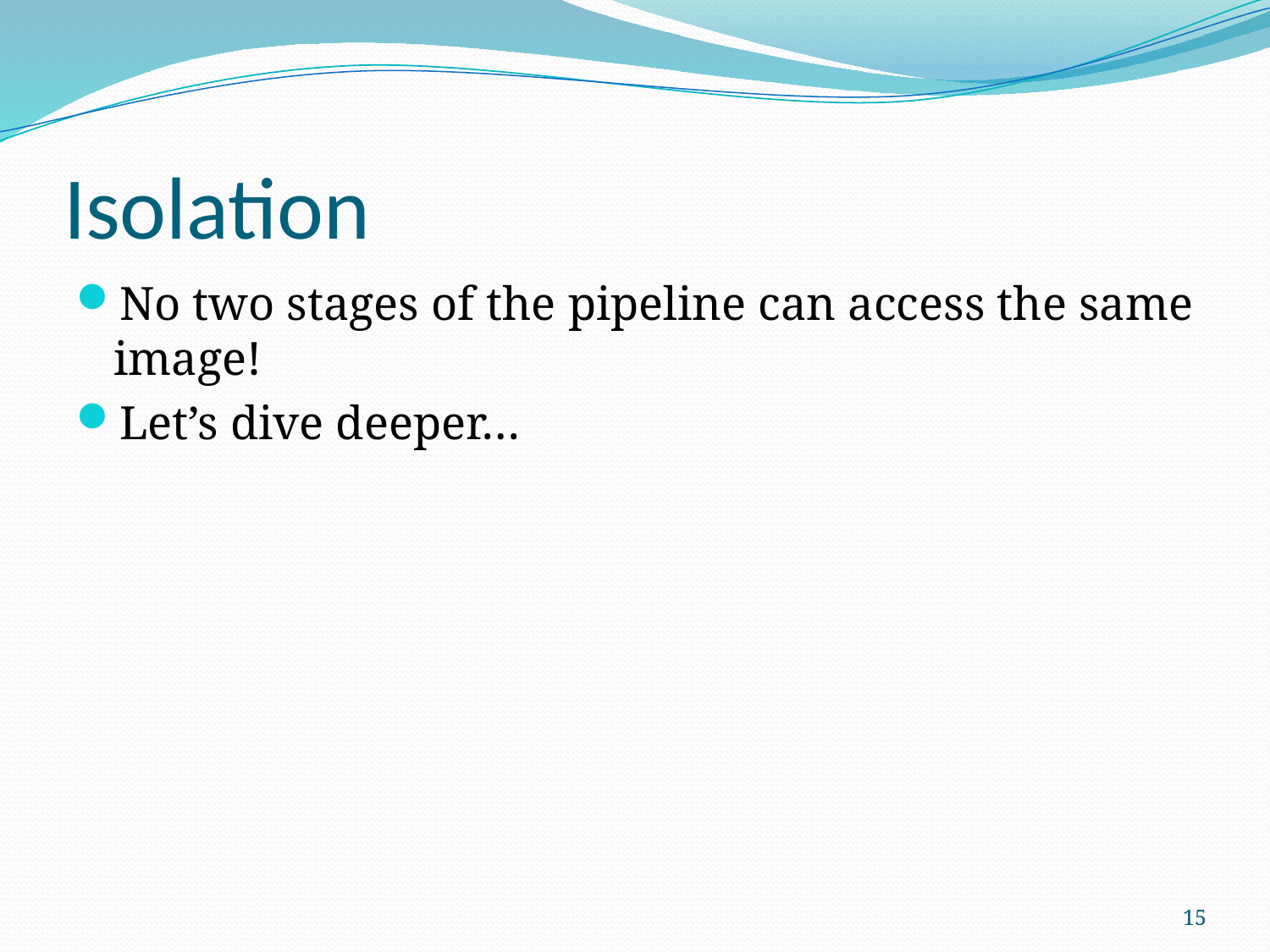

# Isolation
No two stages of the pipeline can access the same image!
Let’s dive deeper…
15